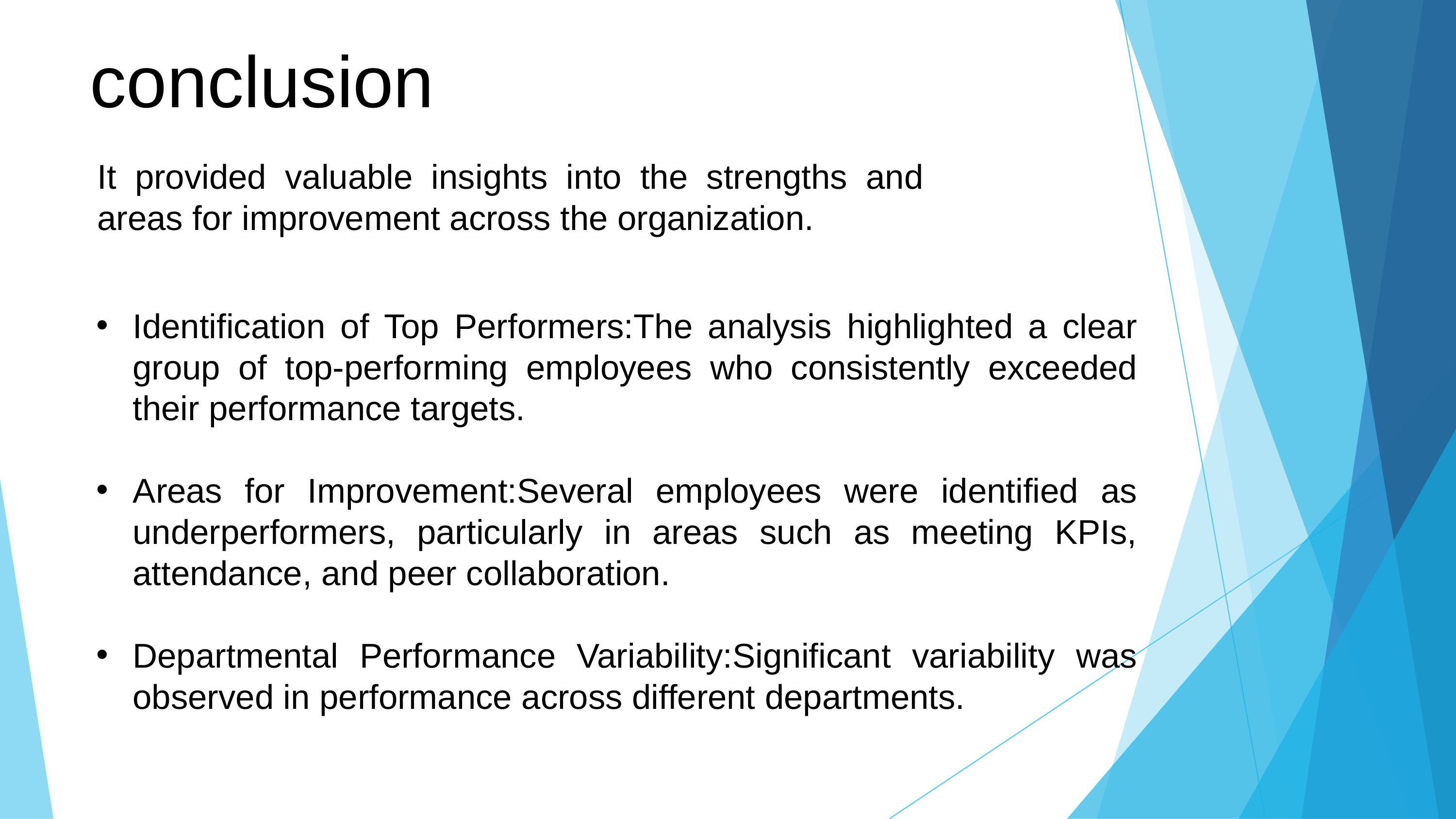

conclusion
It provided valuable insights into the strengths and areas for improvement across the organization.
Identification of Top Performers:The analysis highlighted a clear group of top-performing employees who consistently exceeded their performance targets.

Areas for Improvement:Several employees were identified as underperformers, particularly in areas such as meeting KPIs, attendance, and peer collaboration.

Departmental Performance Variability:Significant variability was observed in performance across different departments.